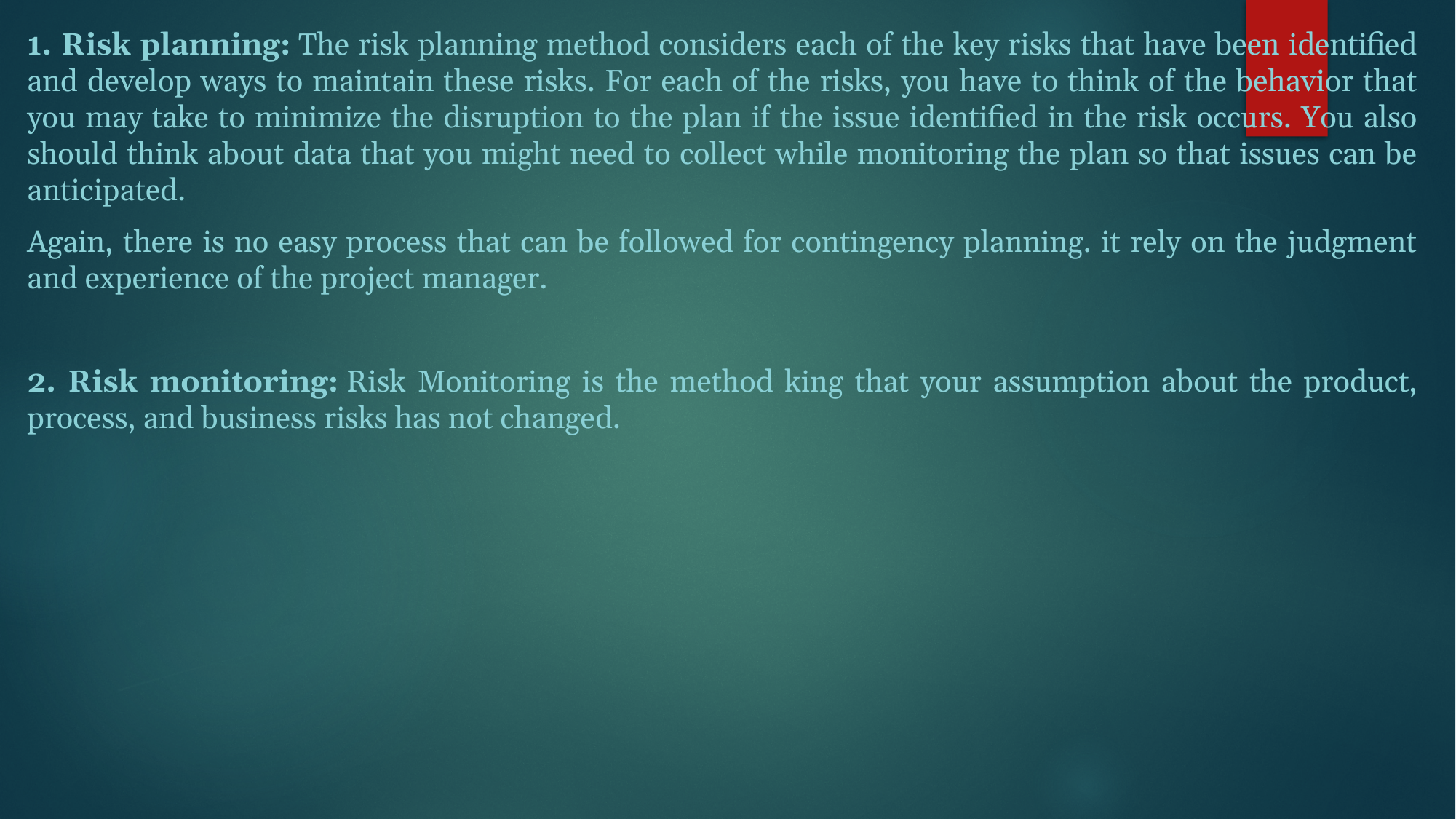

1. Risk planning: The risk planning method considers each of the key risks that have been identified and develop ways to maintain these risks. For each of the risks, you have to think of the behavior that you may take to minimize the disruption to the plan if the issue identified in the risk occurs. You also should think about data that you might need to collect while monitoring the plan so that issues can be anticipated.
Again, there is no easy process that can be followed for contingency planning. it rely on the judgment and experience of the project manager.

2. Risk monitoring: Risk Monitoring is the method king that your assumption about the product, process, and business risks has not changed.